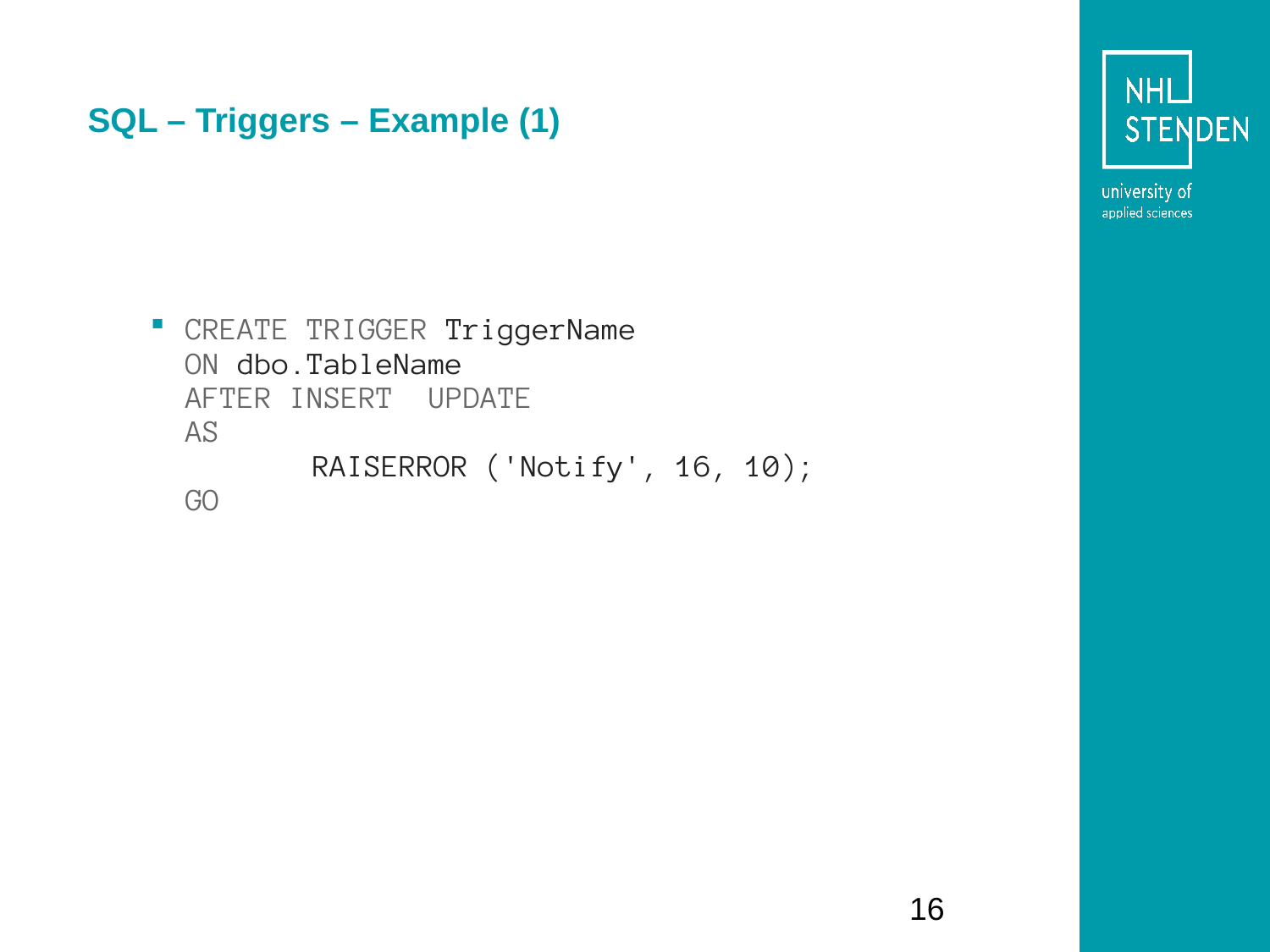

# SQL – Triggers – Example (1)
CREATE TRIGGER TriggerName
ON dbo.TableName
AFTER INSERT, UPDATE
AS
	RAISERROR ('Notify', 16, 10);
GO

16